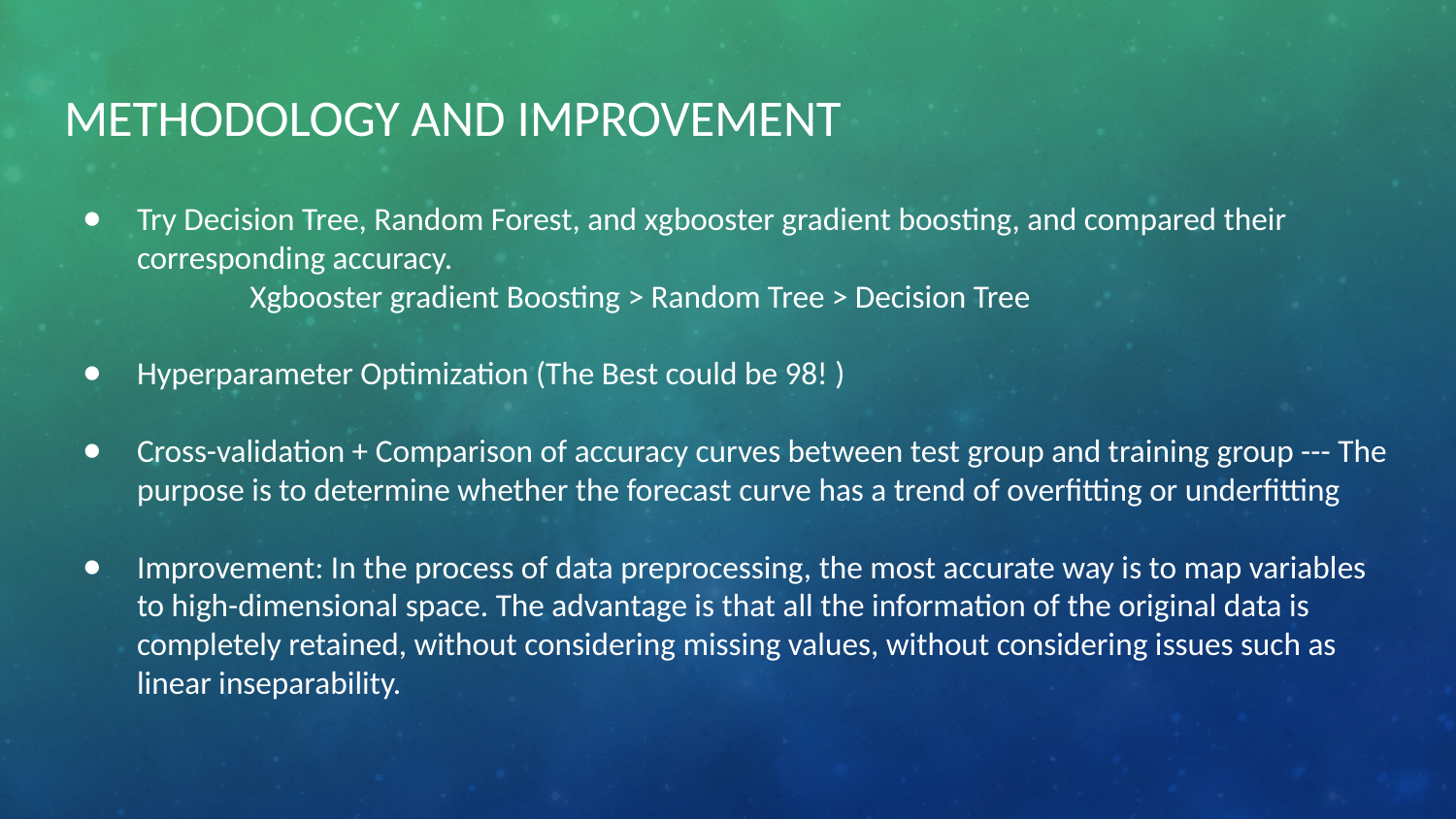

# Methodology and improvement
Try Decision Tree, Random Forest, and xgbooster gradient boosting, and compared their corresponding accuracy.
 	   Xgbooster gradient Boosting > Random Tree > Decision Tree

Hyperparameter Optimization (The Best could be 98! )

Cross-validation + Comparison of accuracy curves between test group and training group --- The purpose is to determine whether the forecast curve has a trend of overfitting or underfitting

Improvement: In the process of data preprocessing, the most accurate way is to map variables to high-dimensional space. The advantage is that all the information of the original data is completely retained, without considering missing values, without considering issues such as linear inseparability.